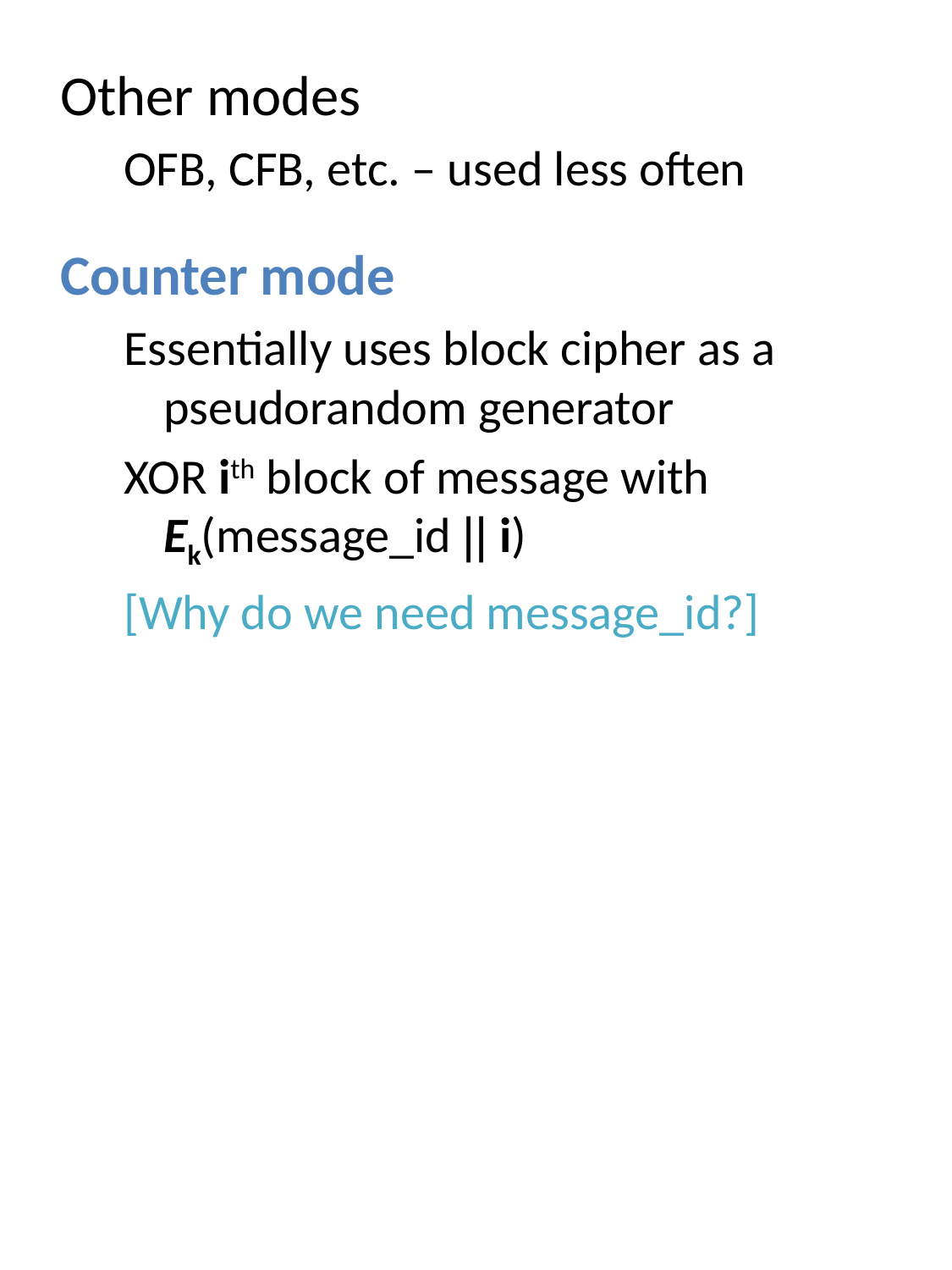

Other modes
OFB, CFB, etc. – used less often
Counter mode
Essentially uses block cipher as a pseudorandom generator
XOR ith block of message with Ek(message_id || i)
[Why do we need message_id?]